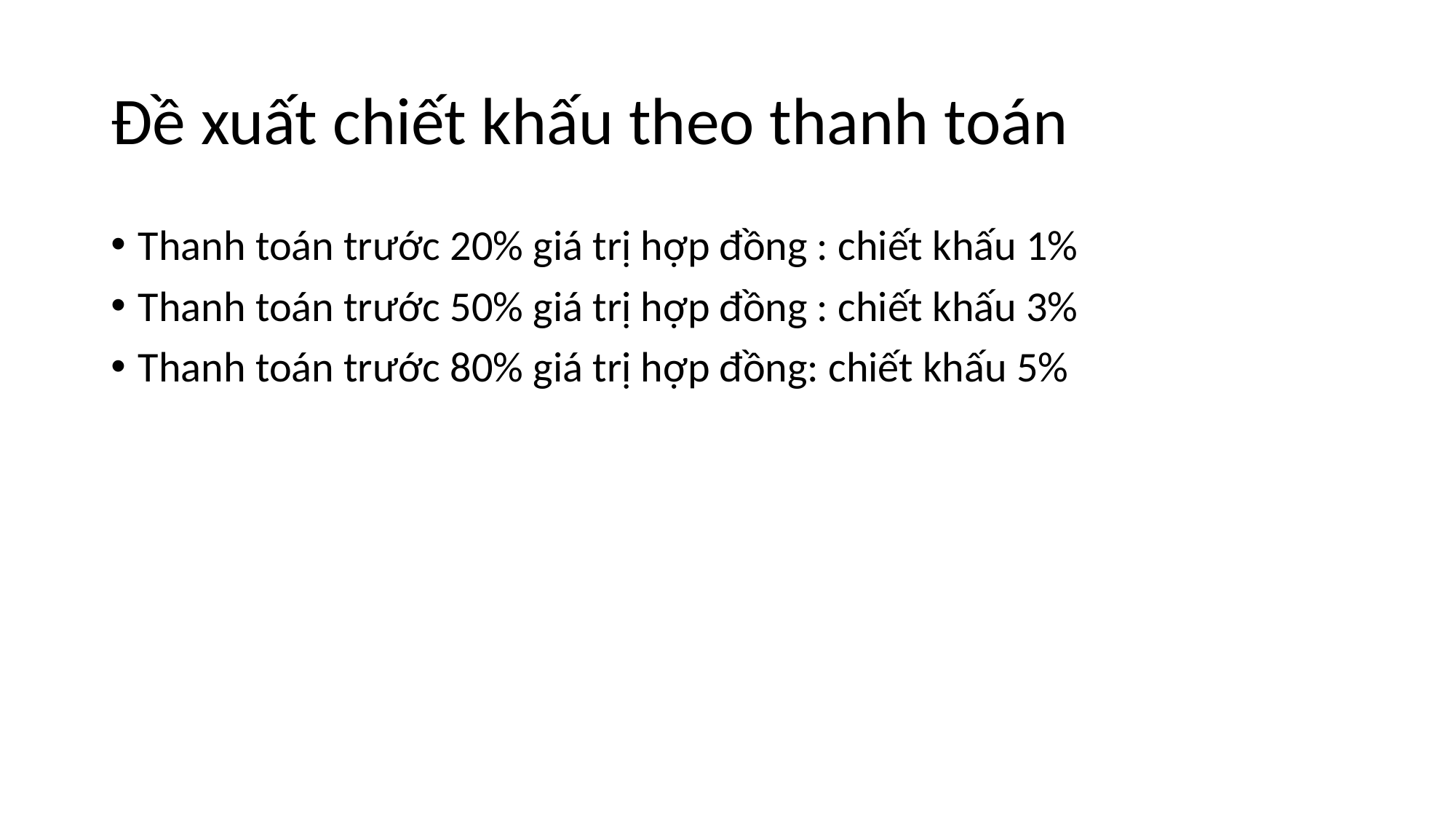

# Đề xuất chiết khấu theo thanh toán
Thanh toán trước 20% giá trị hợp đồng : chiết khấu 1%
Thanh toán trước 50% giá trị hợp đồng : chiết khấu 3%
Thanh toán trước 80% giá trị hợp đồng: chiết khấu 5%